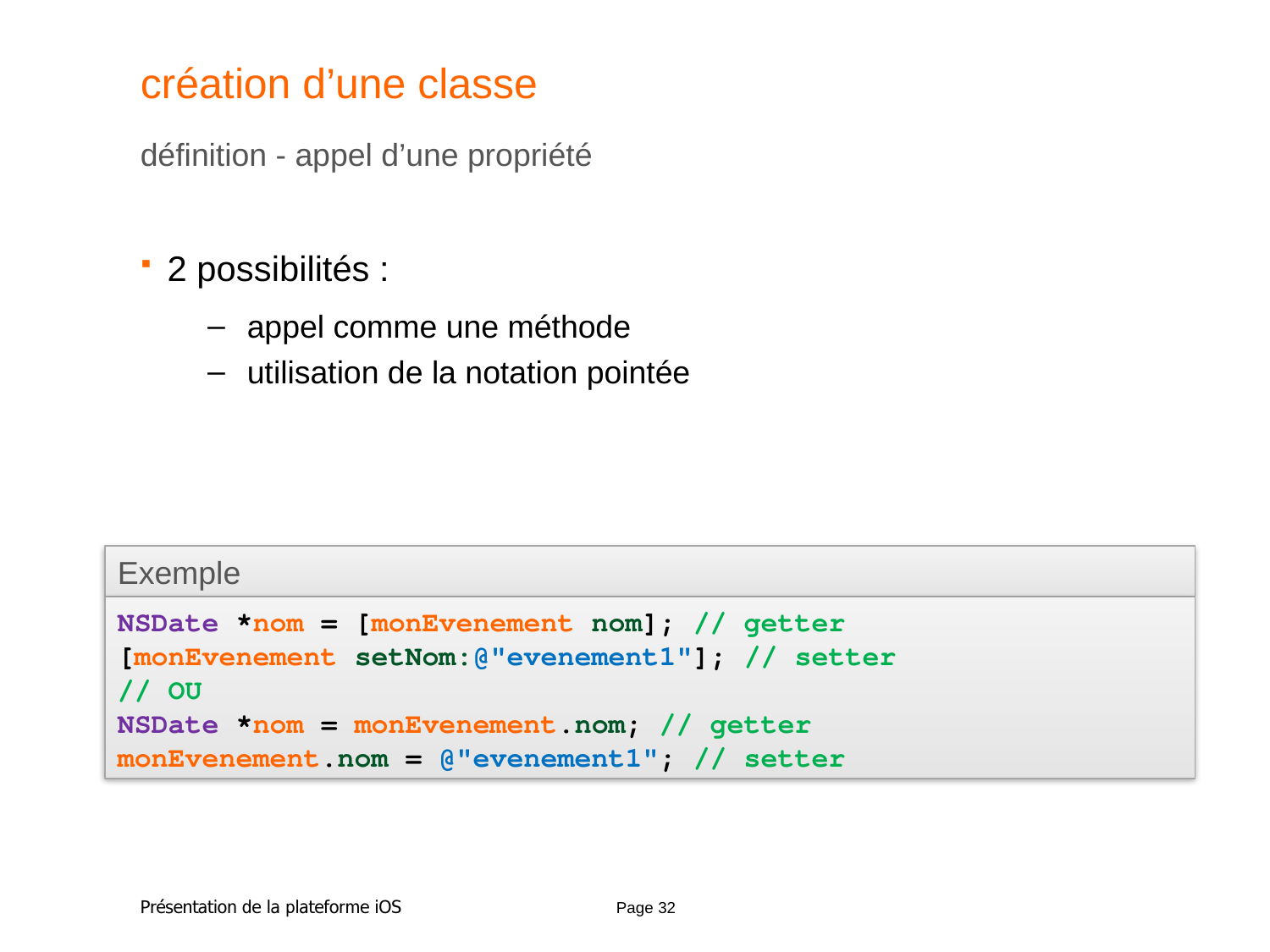

# création d’une classe
définition - appel d’une propriété
2 possibilités :
appel comme une méthode
utilisation de la notation pointée
Exemple
NSDate *nom = [monEvenement nom]; // getter
[monEvenement setNom:@"evenement1"]; // setter
// OU
NSDate *nom = monEvenement.nom; // getter
monEvenement.nom = @"evenement1"; // setter
Présentation de la plateforme iOS